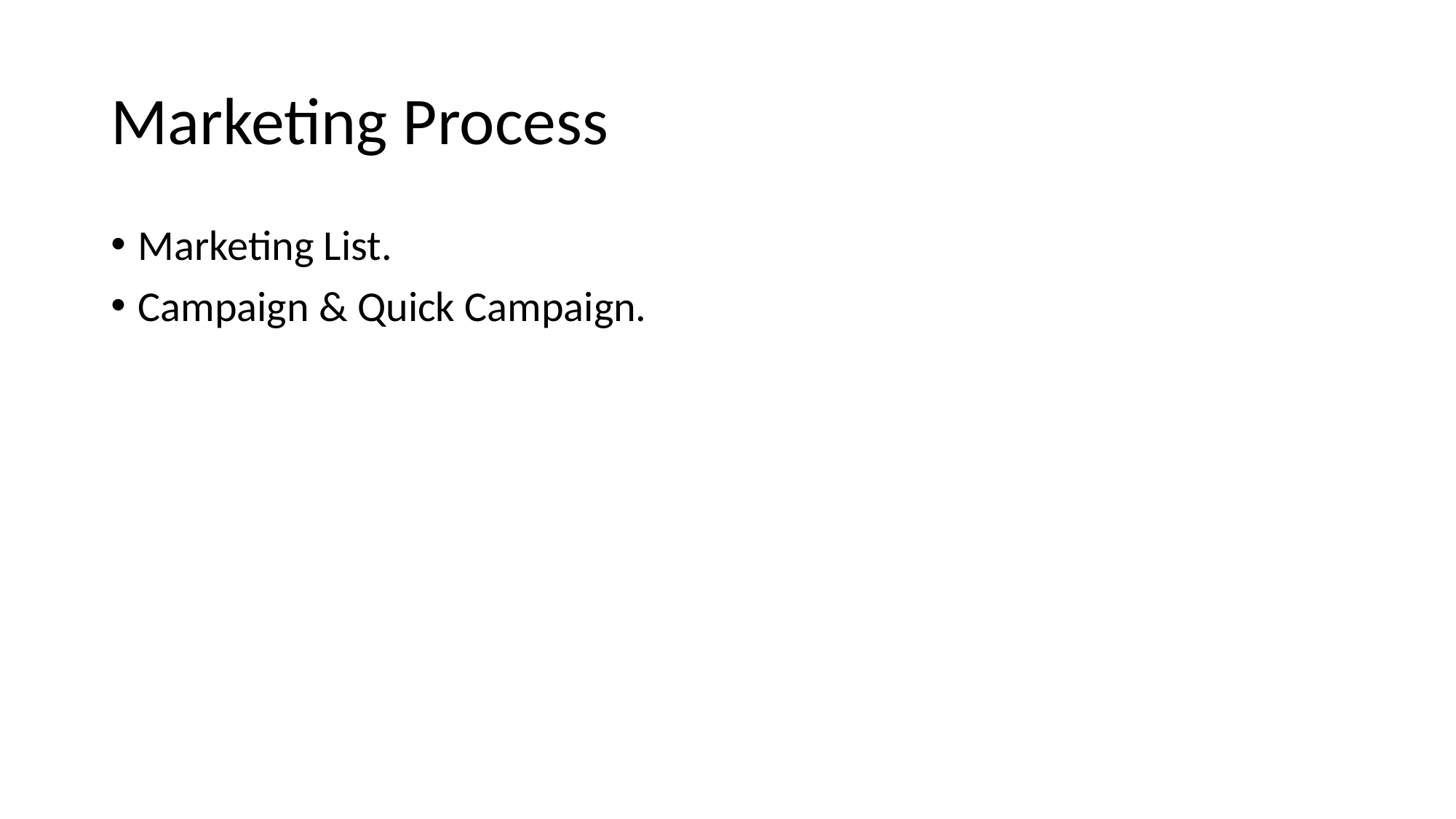

# Marketing Process
Marketing List.
Campaign & Quick Campaign.